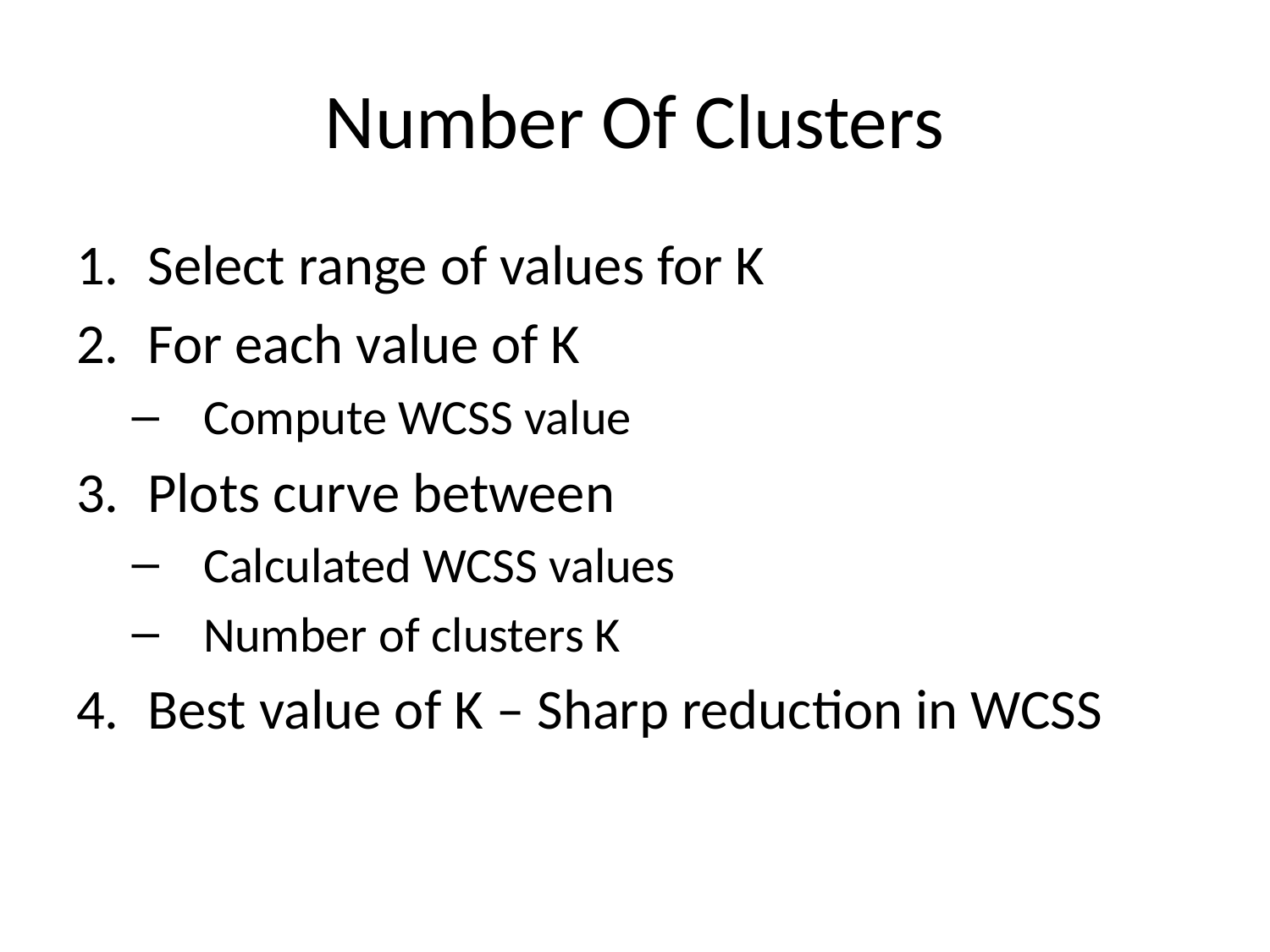

# Number Of Clusters
Select range of values for K
For each value of K
Compute WCSS value
Plots curve between
Calculated WCSS values
Number of clusters K
Best value of K – Sharp reduction in WCSS